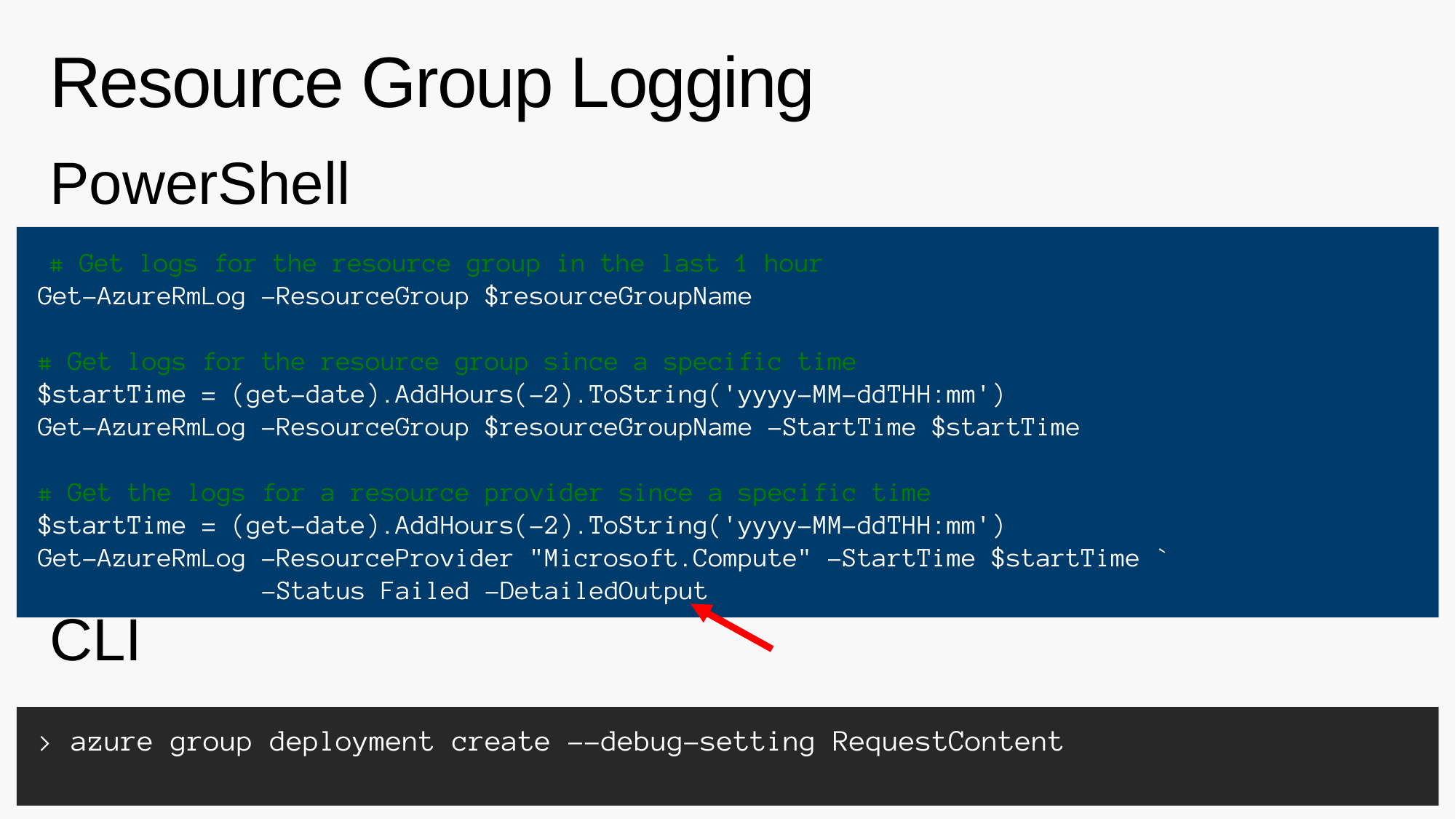

# Resource Group Logging
PowerShell

CLI
 # Get logs for the resource group in the last 1 hour
Get-AzureRmLog -ResourceGroup $resourceGroupName

# Get logs for the resource group since a specific time
$startTime = (get-date).AddHours(-2).ToString('yyyy-MM-ddTHH:mm')
Get-AzureRmLog -ResourceGroup $resourceGroupName -StartTime $startTime

# Get the logs for a resource provider since a specific time
$startTime = (get-date).AddHours(-2).ToString('yyyy-MM-ddTHH:mm')
Get-AzureRmLog -ResourceProvider "Microsoft.Compute" -StartTime $startTime `
               -Status Failed -DetailedOutput
> azure group deployment create --debug-setting RequestContent